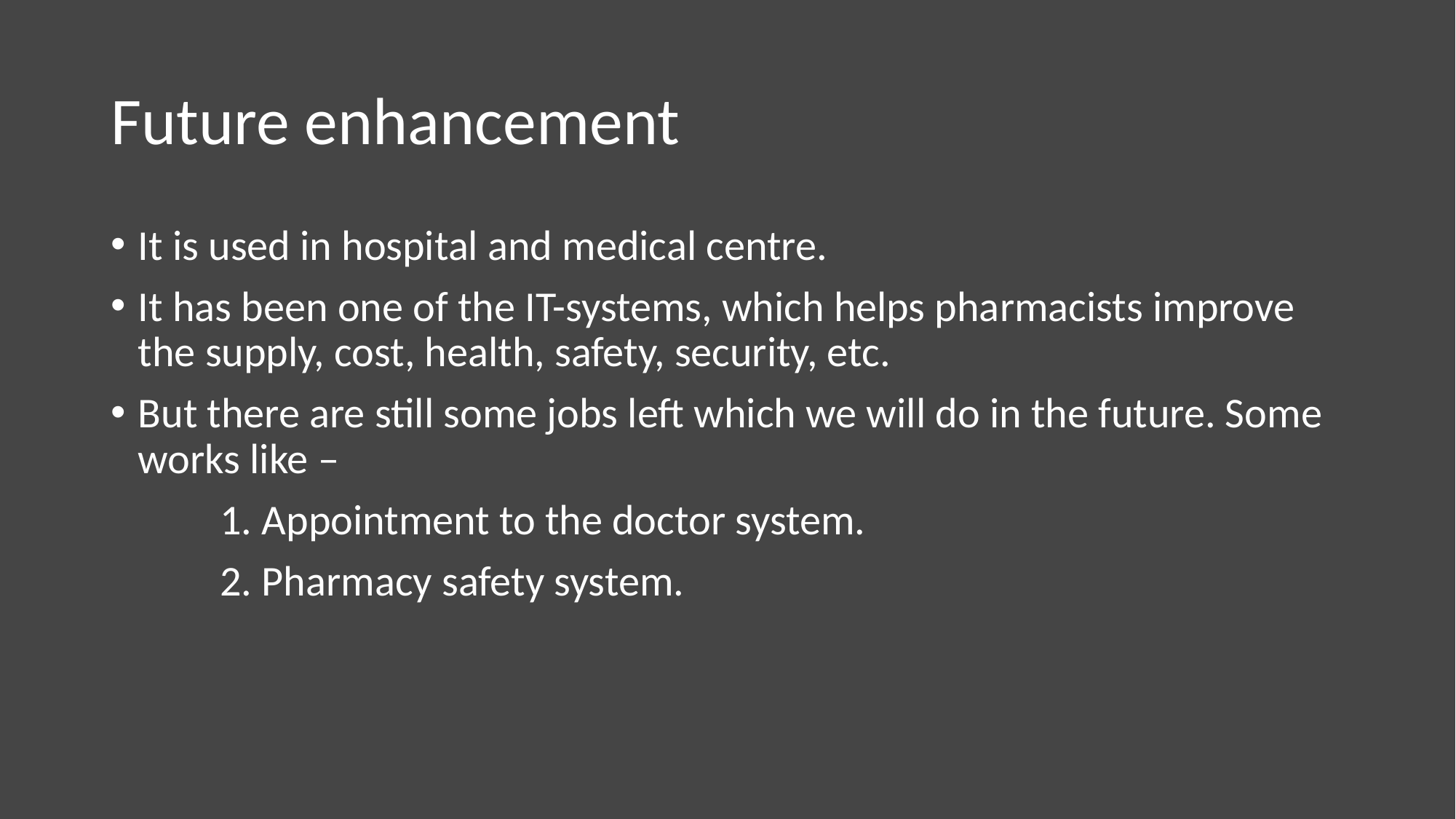

# Future enhancement
It is used in hospital and medical centre.
It has been one of the IT-systems, which helps pharmacists improve the supply, cost, health, safety, security, etc.
But there are still some jobs left which we will do in the future. Some works like –
	1. Appointment to the doctor system.
	2. Pharmacy safety system.